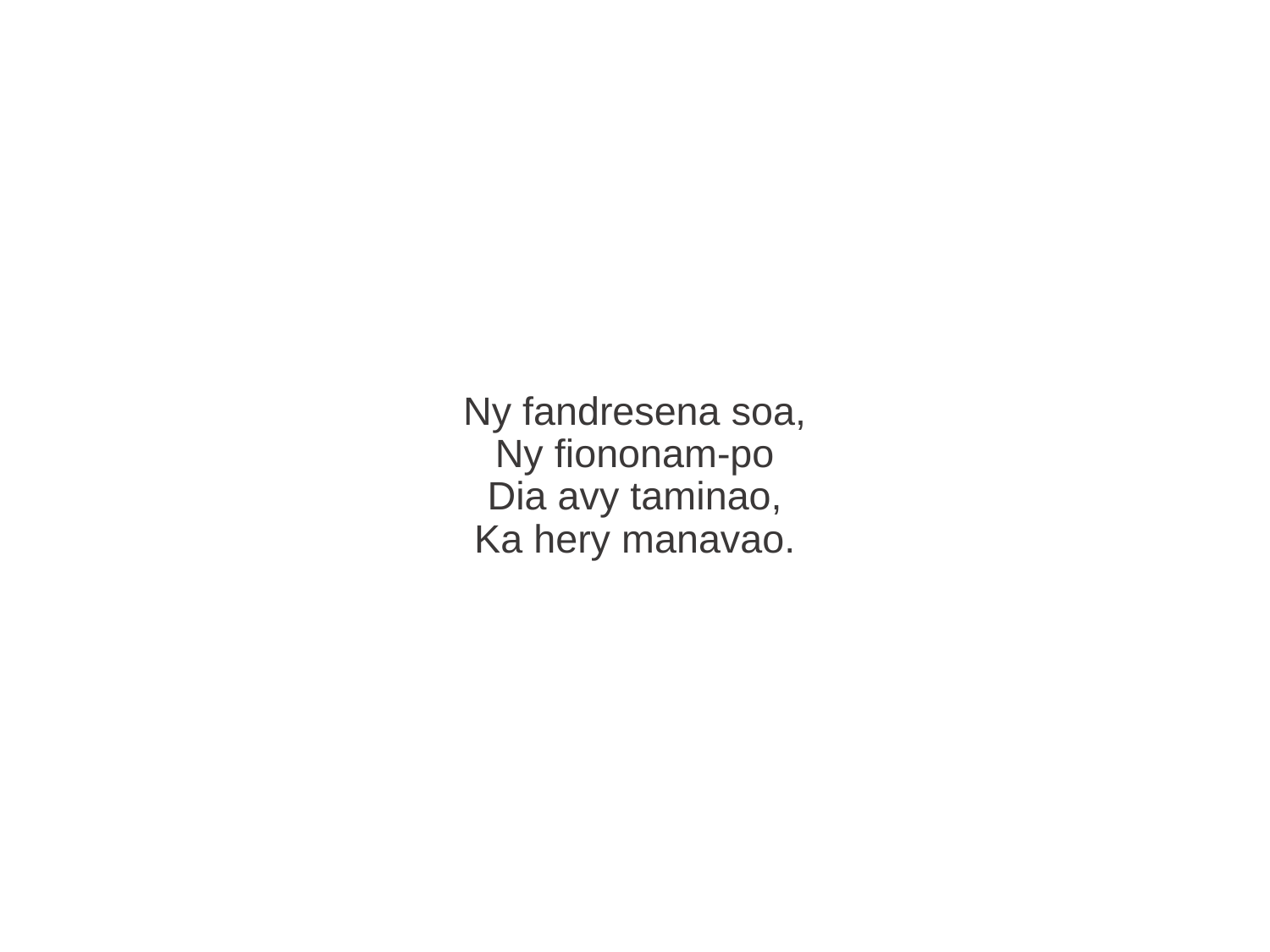

Ny fandresena soa,
Ny fiononam-po
Dia avy taminao,
Ka hery manavao.